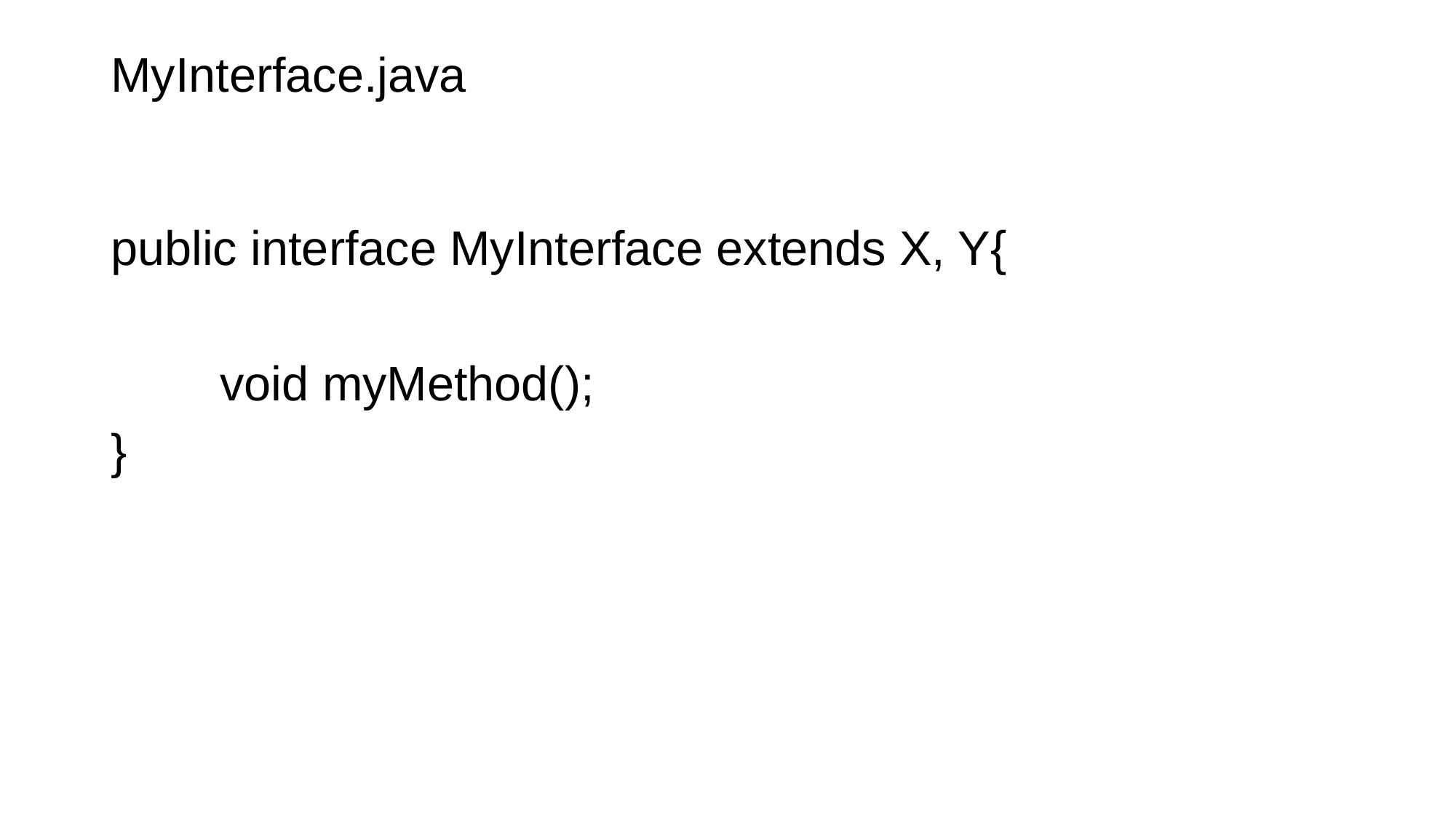

# MyInterface.java
public interface MyInterface extends X, Y{

	void myMethod();
}